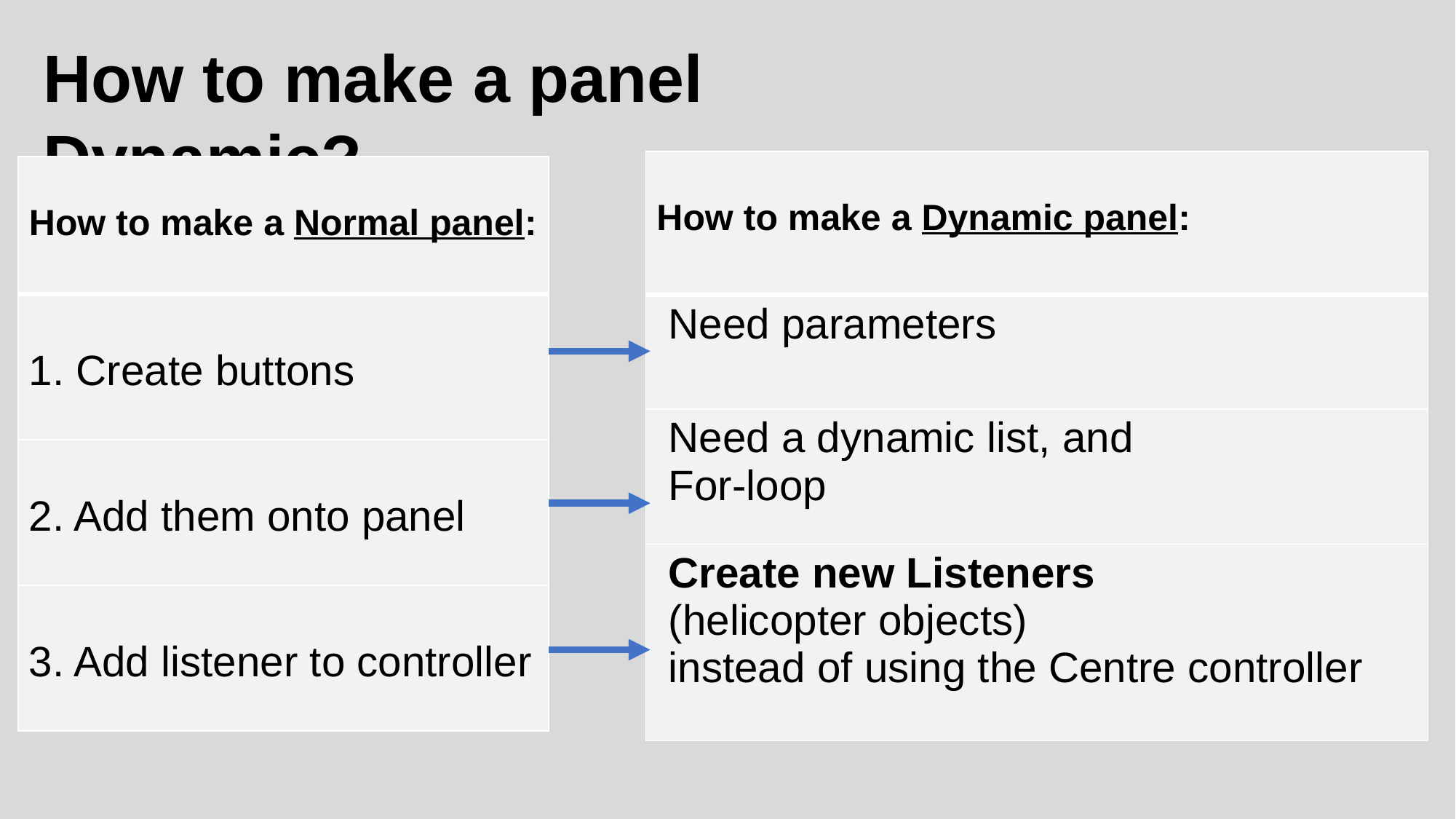

How to make a panel Dynamic?
| How to make a Dynamic panel: |
| --- |
| Need parameters |
| Need a dynamic list, and For-loop |
| Create new Listeners (helicopter objects) instead of using the Centre controller |
| How to make a Normal panel: |
| --- |
| 1. Create buttons |
| 2. Add them onto panel |
| 3. Add listener to controller |